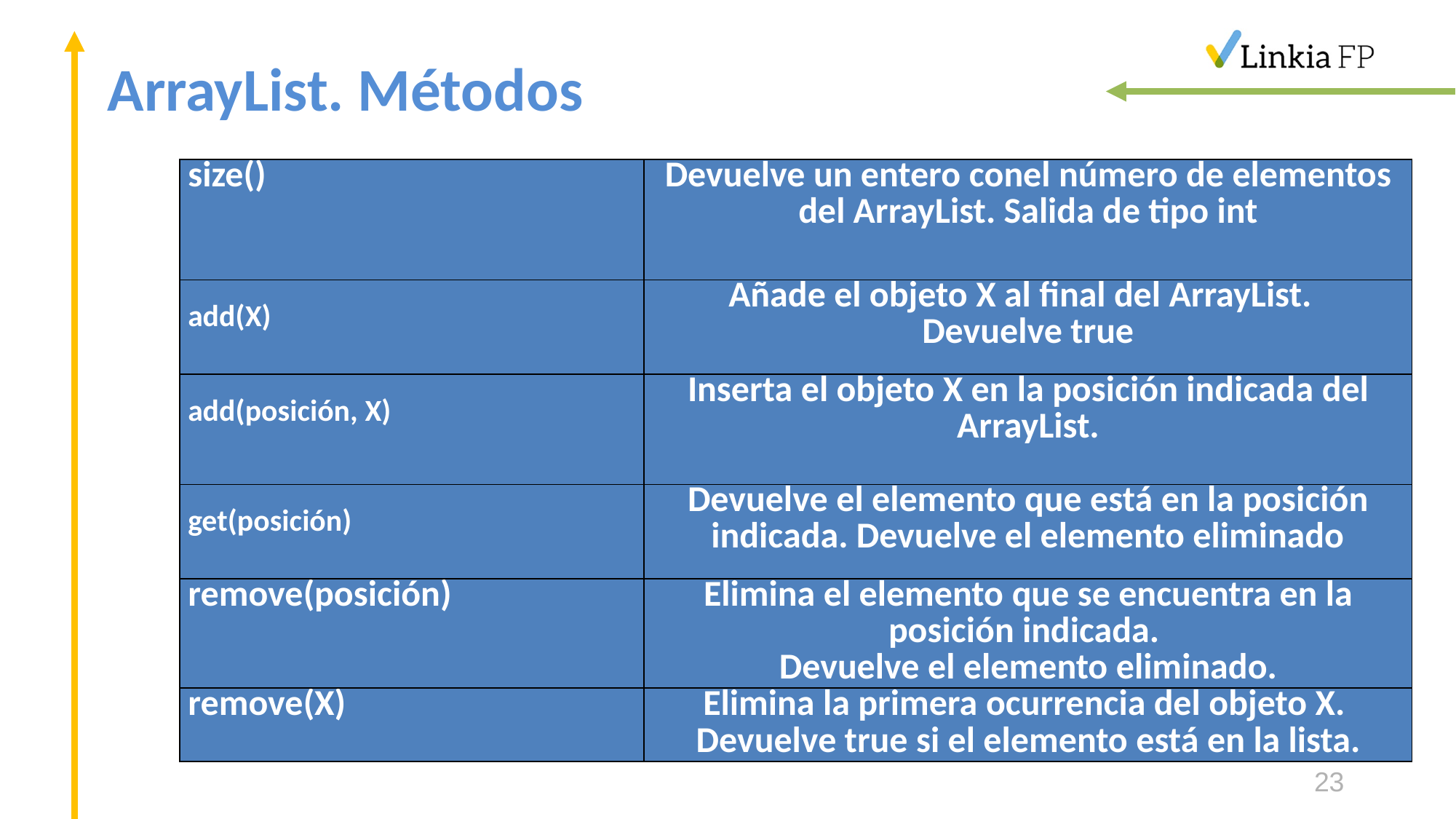

# ArrayList. Métodos
| size() | Devuelve un entero conel número de elementos del ArrayList. Salida de tipo int |
| --- | --- |
| add(X) | Añade el objeto X al final del ArrayList. Devuelve true |
| add(posición, X) | Inserta el objeto X en la posición indicada del ArrayList. |
| get(posición) | Devuelve el elemento que está en la posición indicada. Devuelve el elemento eliminado |
| remove(posición) | Elimina el elemento que se encuentra en la posición indicada. Devuelve el elemento eliminado. |
| remove(X) | Elimina la primera ocurrencia del objeto X. Devuelve true si el elemento está en la lista. |
23